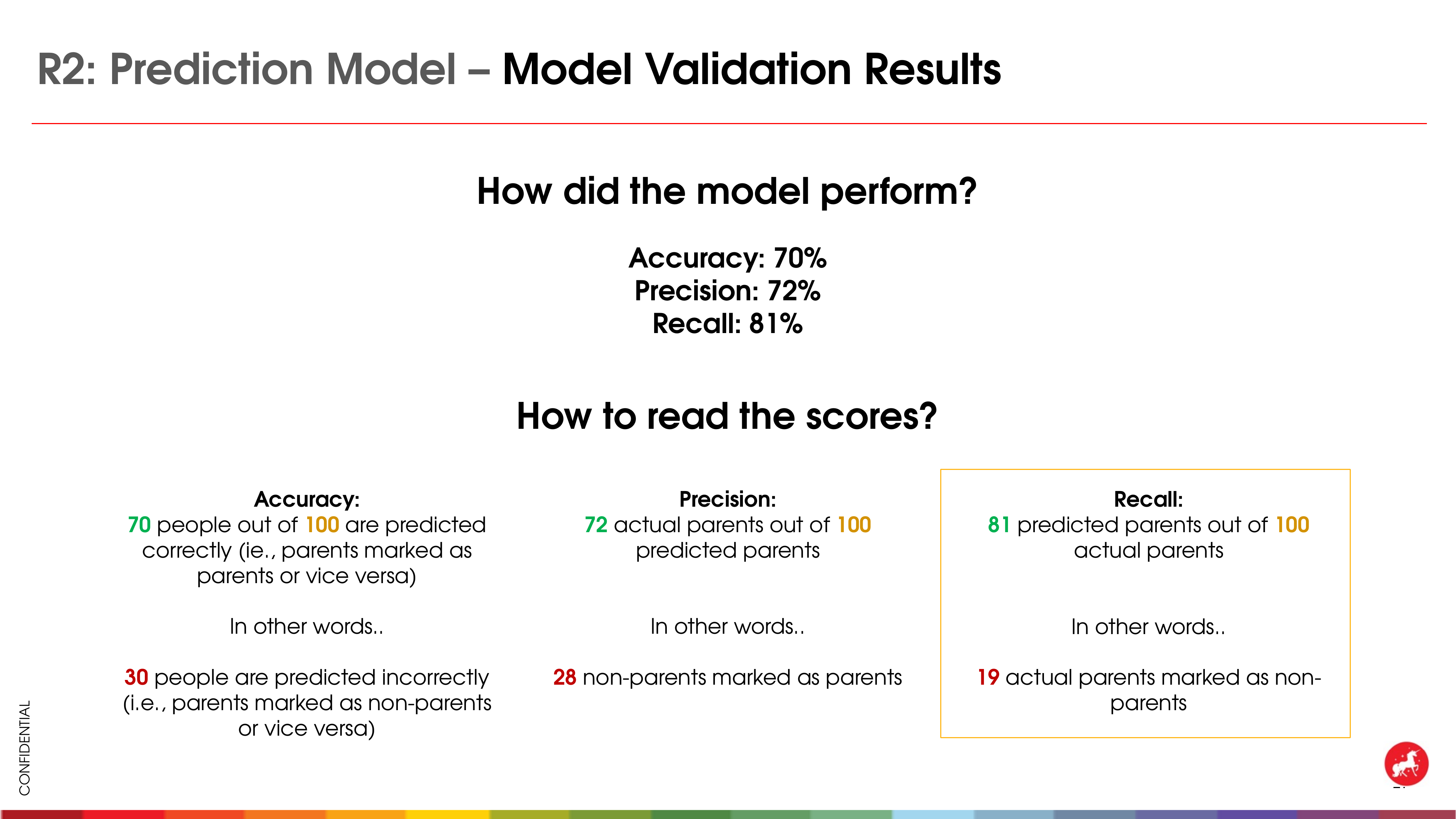

# R2: Prediction Model – Model Validation Results
How did the model perform?
Accuracy: 70%
Precision: 72%
Recall: 81%
How to read the scores?

Accuracy:
70 people out of 100 are predicted correctly (ie., parents marked as parents or vice versa)

In other words..

30 people are predicted incorrectly (i.e., parents marked as non-parents or vice versa)
Precision:
72 actual parents out of 100 predicted parents

In other words..

28 non-parents marked as parents
Recall:
81 predicted parents out of 100 actual parents

In other words..

19 actual parents marked as non-parents